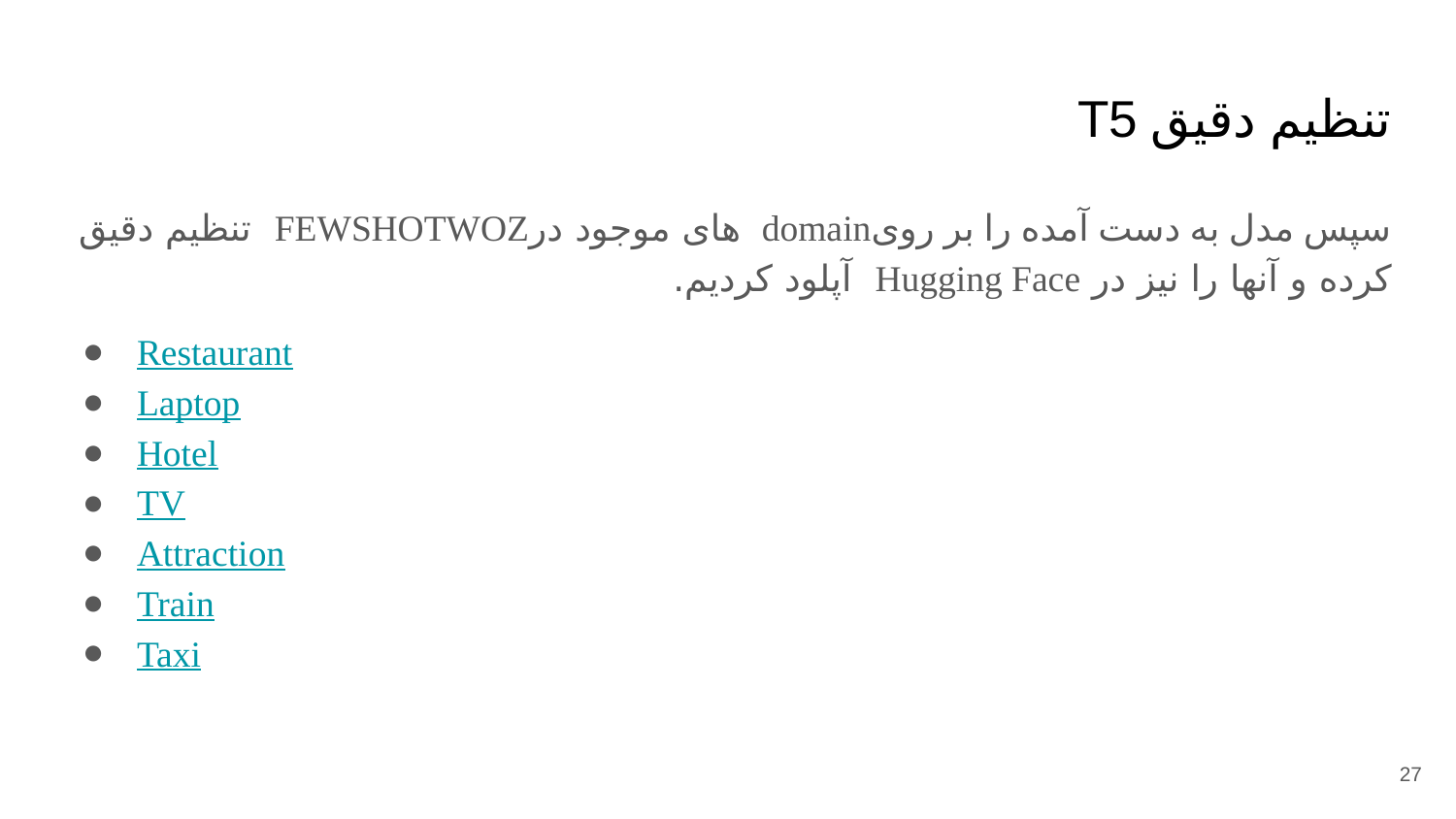

# تنظیم دقیق T5
سپس مدل به دست آمده را بر رویdomain  های موجود درFEWSHOTWOZ  تنظیم دقیق کرده و آنها را نیز در Hugging Face  آپلود کردیم.
Restaurant
Laptop
Hotel
TV
Attraction
Train
Taxi
27